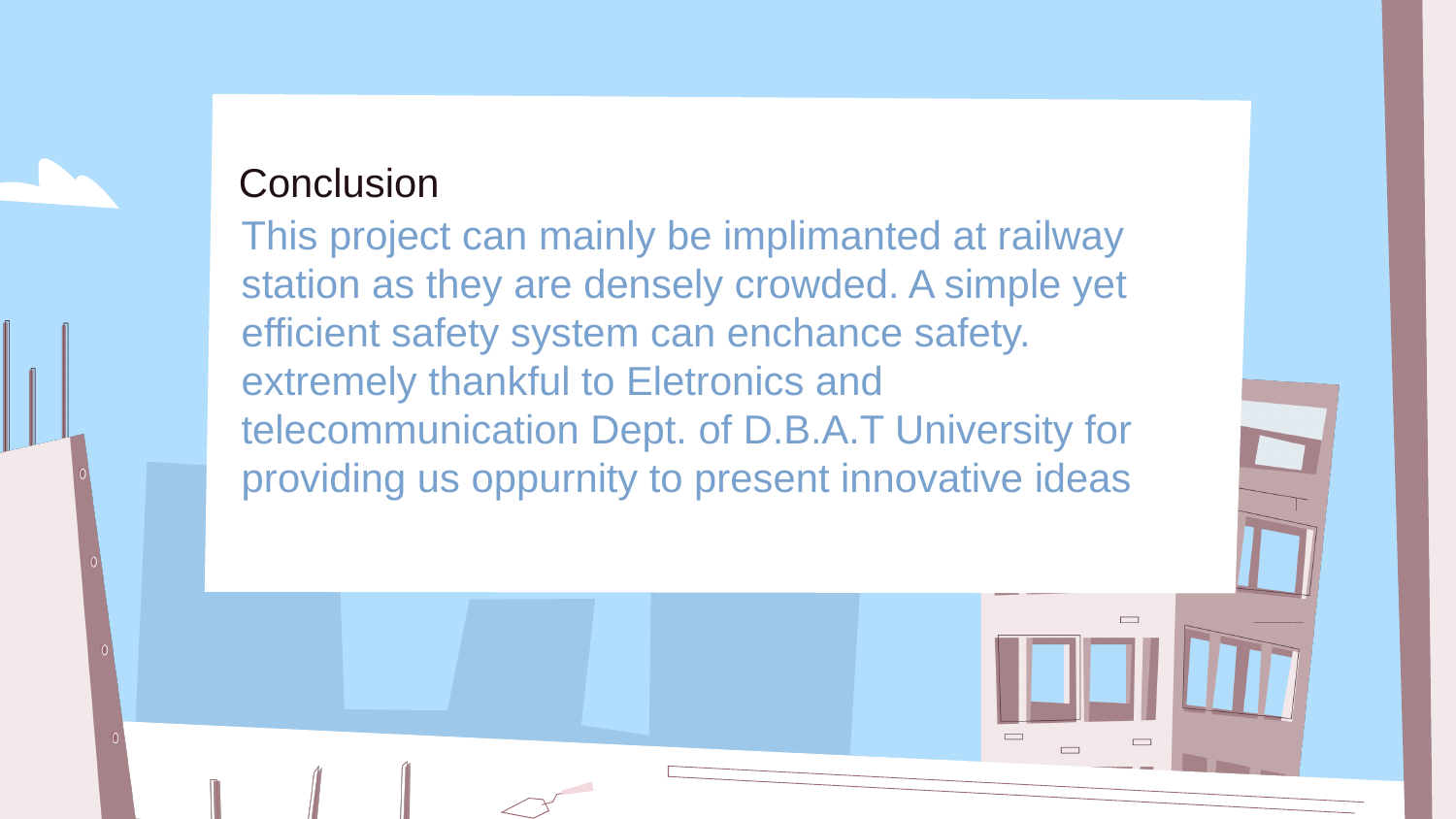

Conclusion
# This project can mainly be implimanted at railway station as they are densely crowded. A simple yet efficient safety system can enchance safety.  extremely thankful to Eletronics and telecommunication Dept. of D.B.A.T University for providing us oppurnity to present innovative ideas